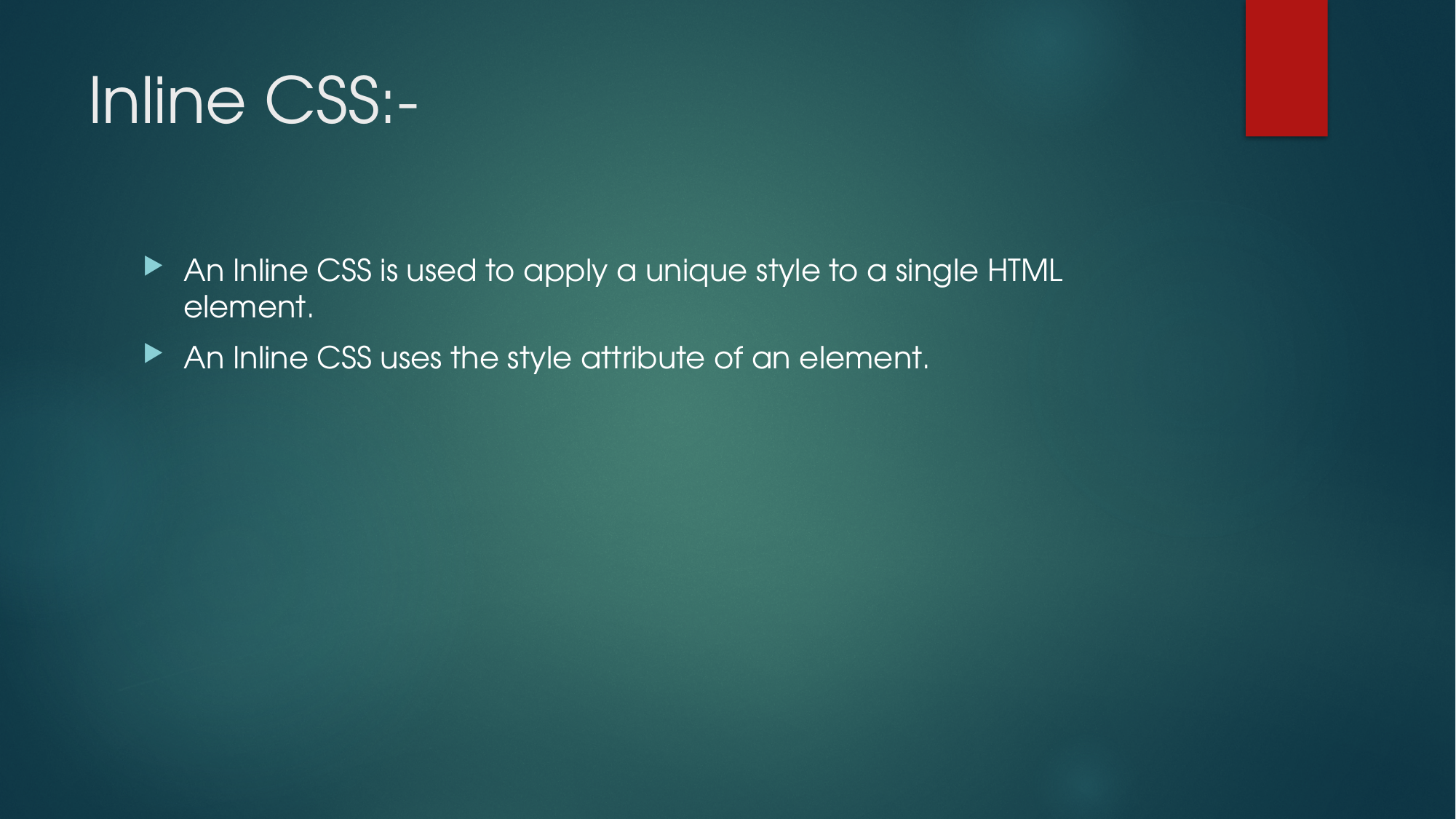

# Inline CSS:-
An Inline CSS is used to apply a unique style to a single HTML element.
An Inline CSS uses the style attribute of an element.